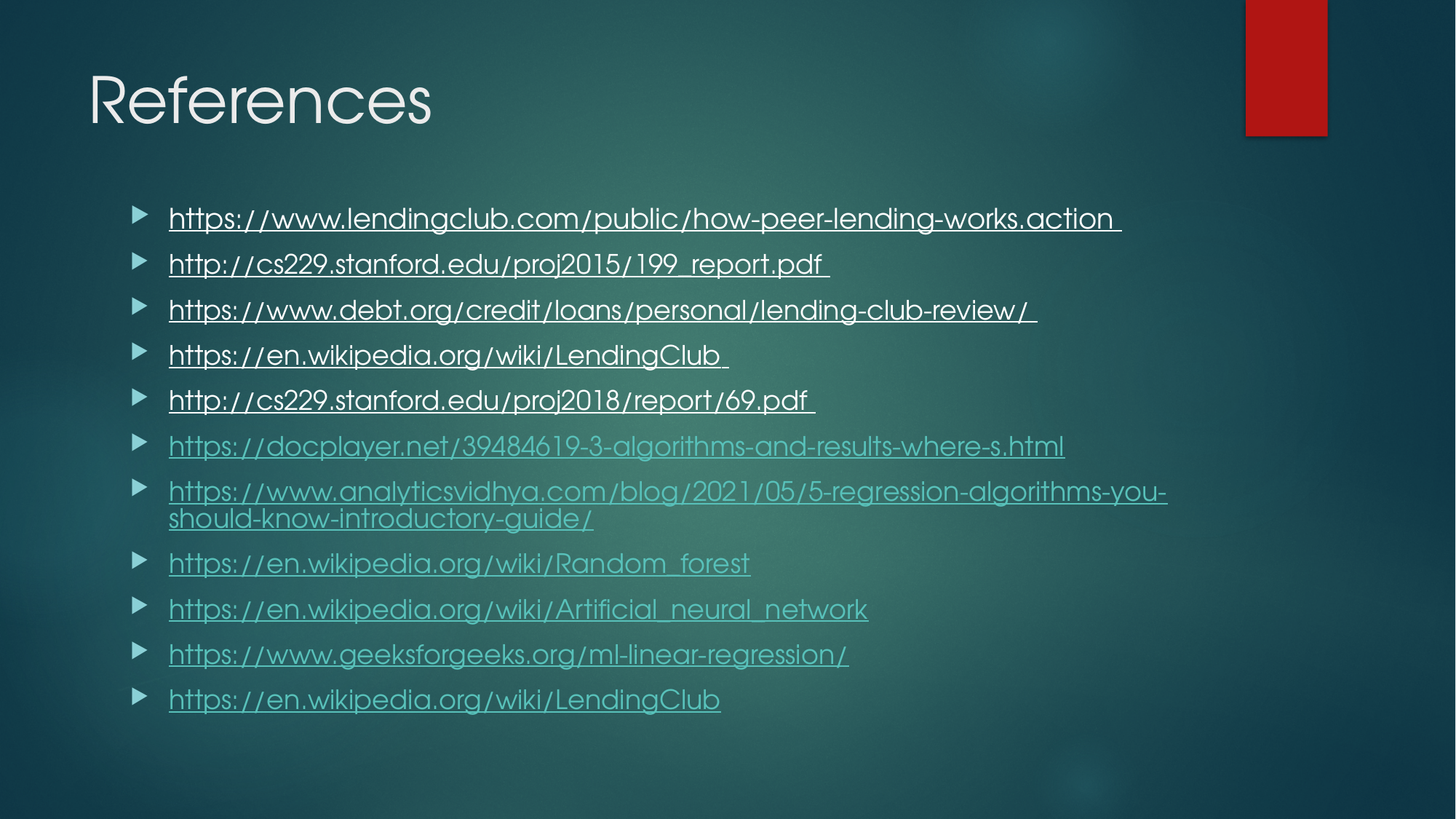

# References
https://www.lendingclub.com/public/how-peer-lending-works.action
http://cs229.stanford.edu/proj2015/199_report.pdf
https://www.debt.org/credit/loans/personal/lending-club-review/
https://en.wikipedia.org/wiki/LendingClub
http://cs229.stanford.edu/proj2018/report/69.pdf
https://docplayer.net/39484619-3-algorithms-and-results-where-s.html
https://www.analyticsvidhya.com/blog/2021/05/5-regression-algorithms-you-should-know-introductory-guide/
https://en.wikipedia.org/wiki/Random_forest
https://en.wikipedia.org/wiki/Artificial_neural_network
https://www.geeksforgeeks.org/ml-linear-regression/
https://en.wikipedia.org/wiki/LendingClub